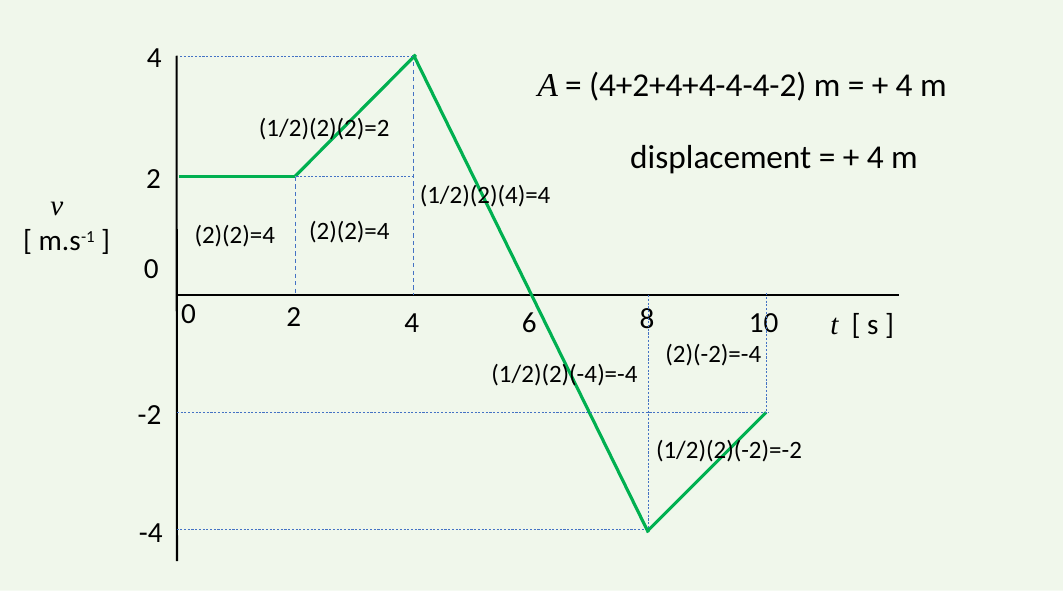

4
A = (4+2+4+4-4-4-2) m = + 4 m
(1/2)(2)(2)=2
displacement = + 4 m
2
(1/2)(2)(4)=4
v
 [ m.s-1 ]
(2)(2)=4
(2)(2)=4
0
0
2
8
4
6
10
t  [ s ]
(2)(-2)=-4
(1/2)(2)(-4)=-4
-2
(1/2)(2)(-2)=-2
-4